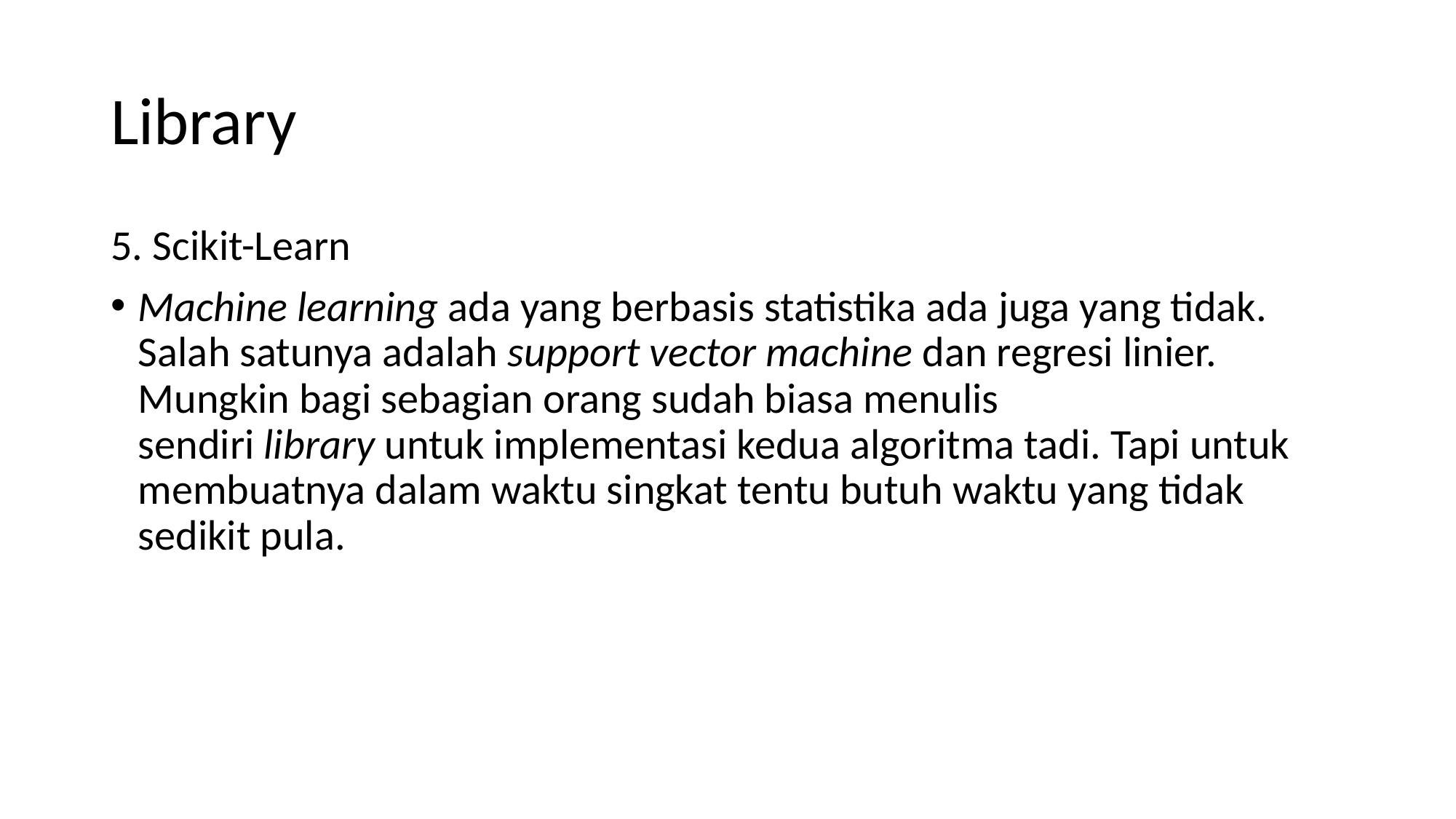

# Library
5. Scikit-Learn
Machine learning ada yang berbasis statistika ada juga yang tidak. Salah satunya adalah support vector machine dan regresi linier. Mungkin bagi sebagian orang sudah biasa menulis sendiri library untuk implementasi kedua algoritma tadi. Tapi untuk membuatnya dalam waktu singkat tentu butuh waktu yang tidak sedikit pula.